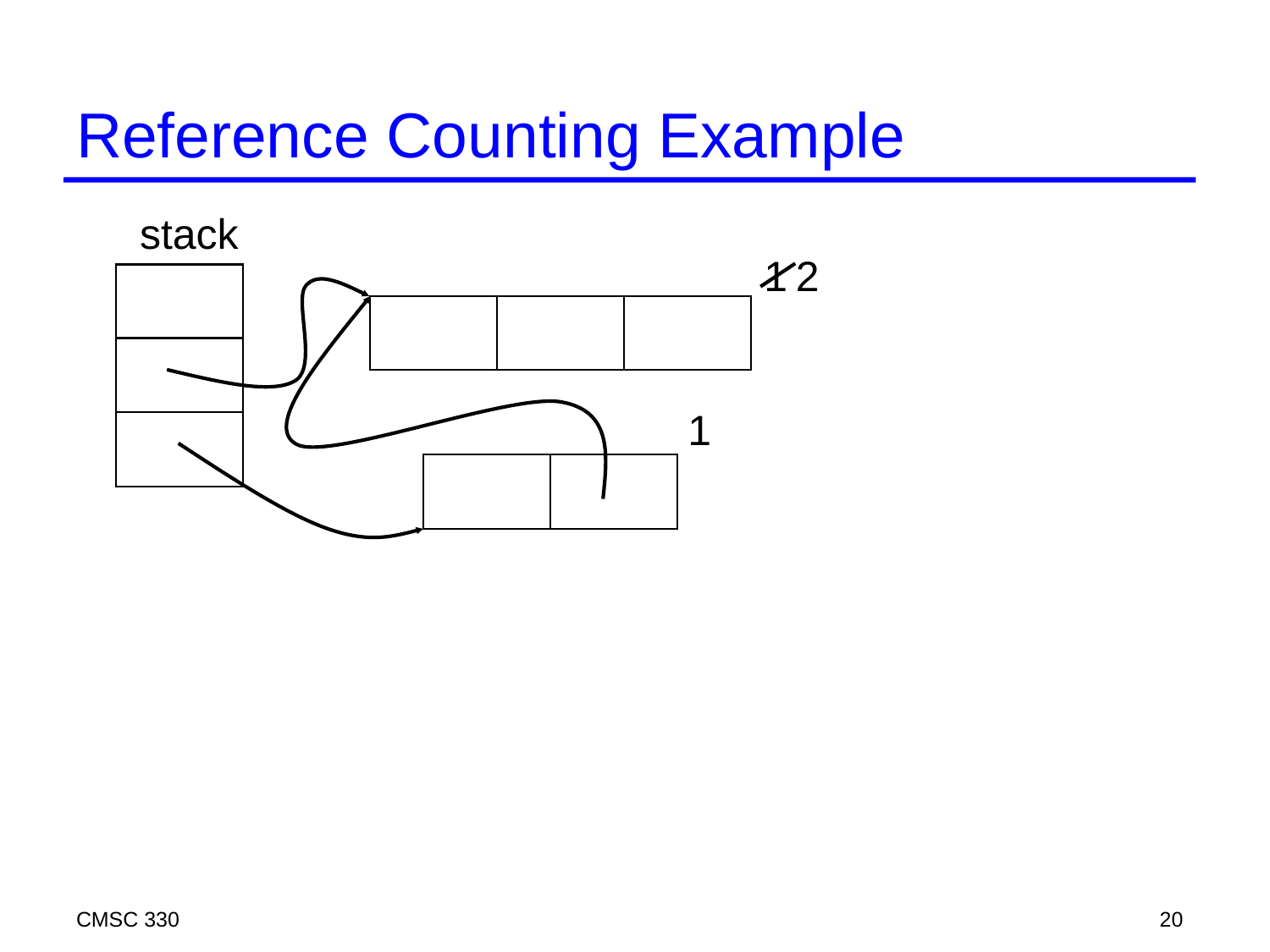

# Reference Counting Example
stack

1

2

1

CMSC 330
20